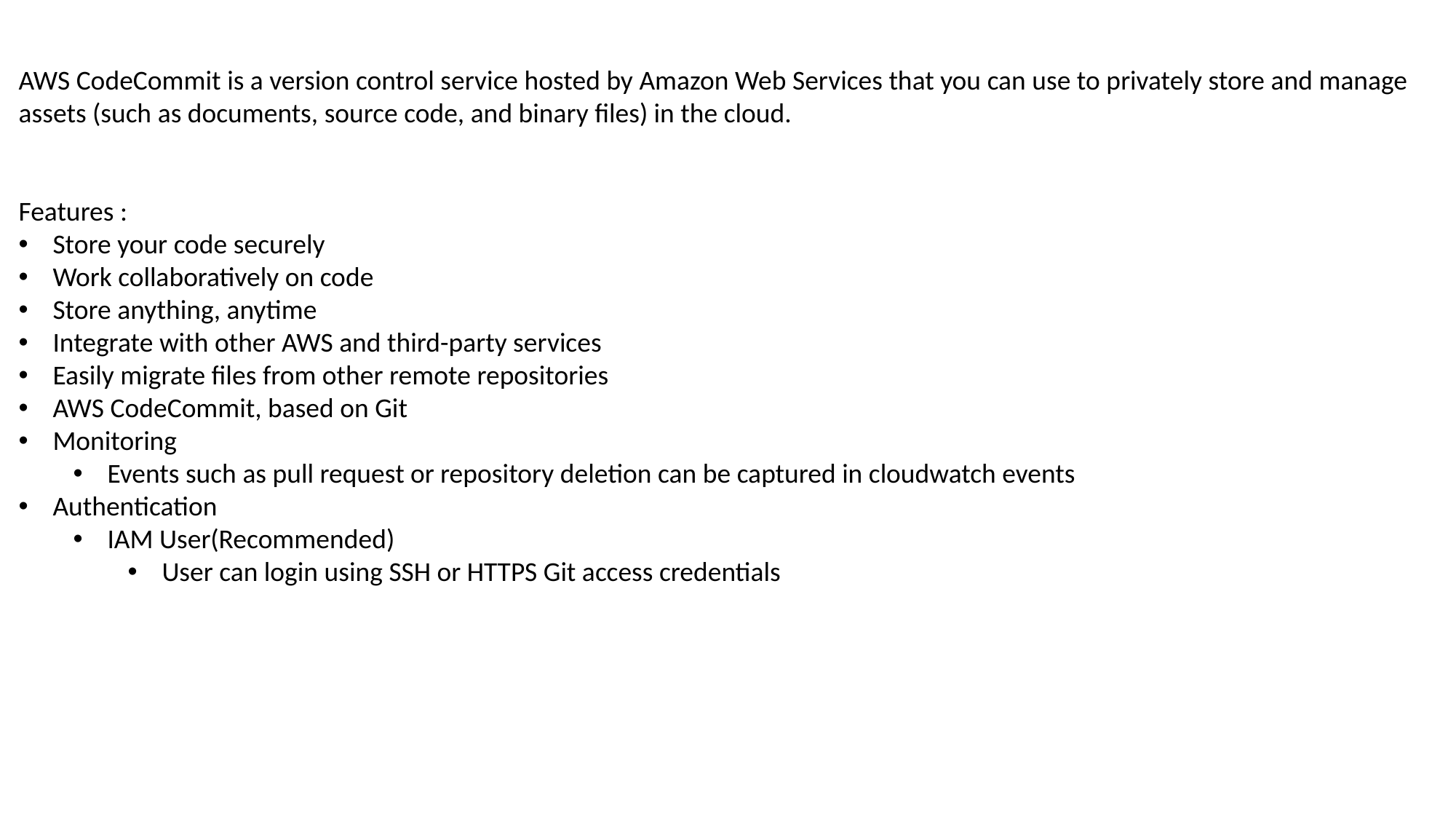

AWS CodeCommit is a version control service hosted by Amazon Web Services that you can use to privately store and manage assets (such as documents, source code, and binary files) in the cloud.

Features :
Store your code securely
Work collaboratively on code
Store anything, anytime
Integrate with other AWS and third-party services
Easily migrate files from other remote repositories
AWS CodeCommit, based on Git
Monitoring
Events such as pull request or repository deletion can be captured in cloudwatch events
Authentication
IAM User(Recommended)
User can login using SSH or HTTPS Git access credentials